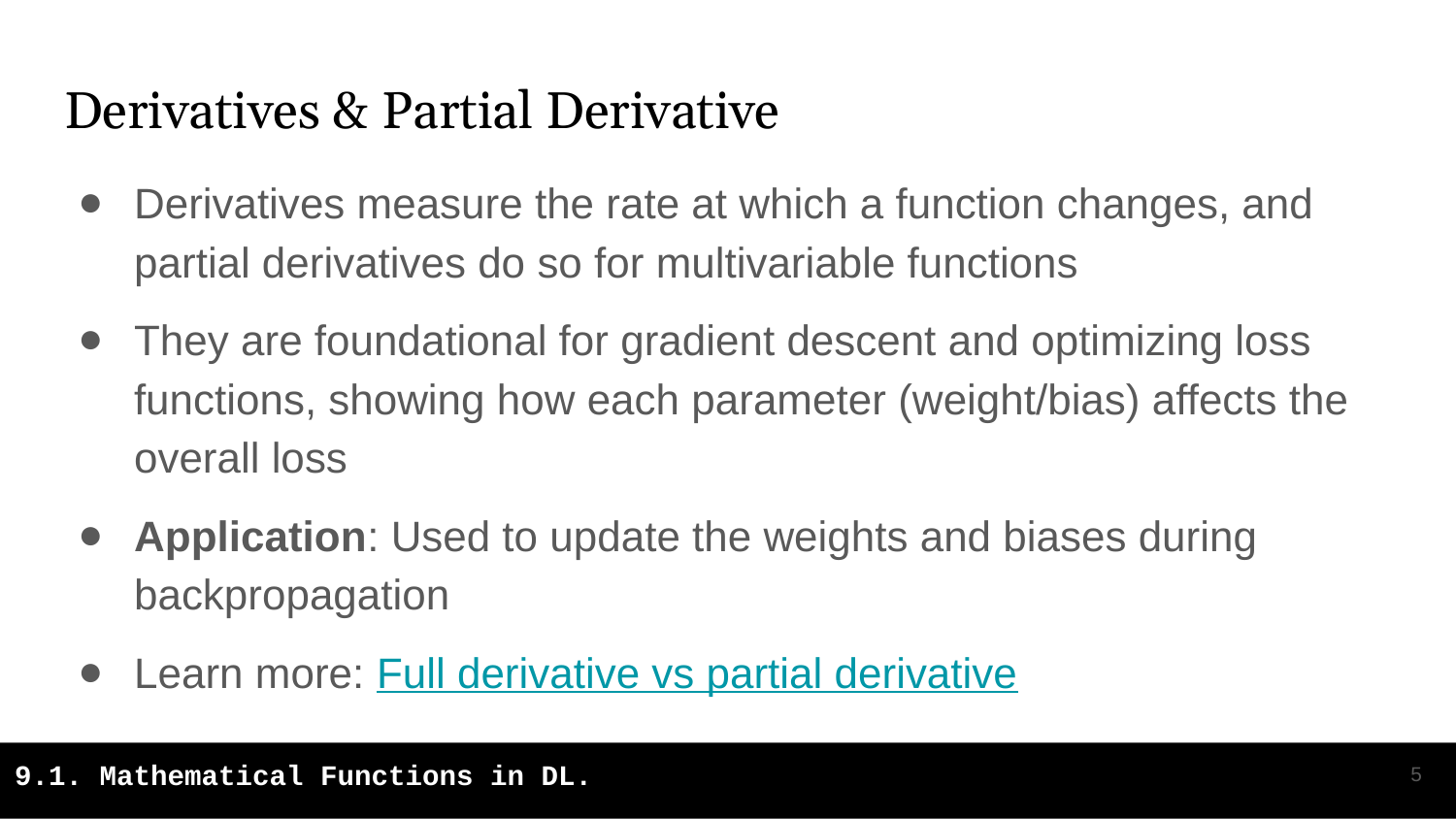

# Derivatives & Partial Derivative
Derivatives measure the rate at which a function changes, and partial derivatives do so for multivariable functions
They are foundational for gradient descent and optimizing loss functions, showing how each parameter (weight/bias) affects the overall loss
Application: Used to update the weights and biases during backpropagation
Learn more: Full derivative vs partial derivative
5
9.1. Mathematical Functions in DL.